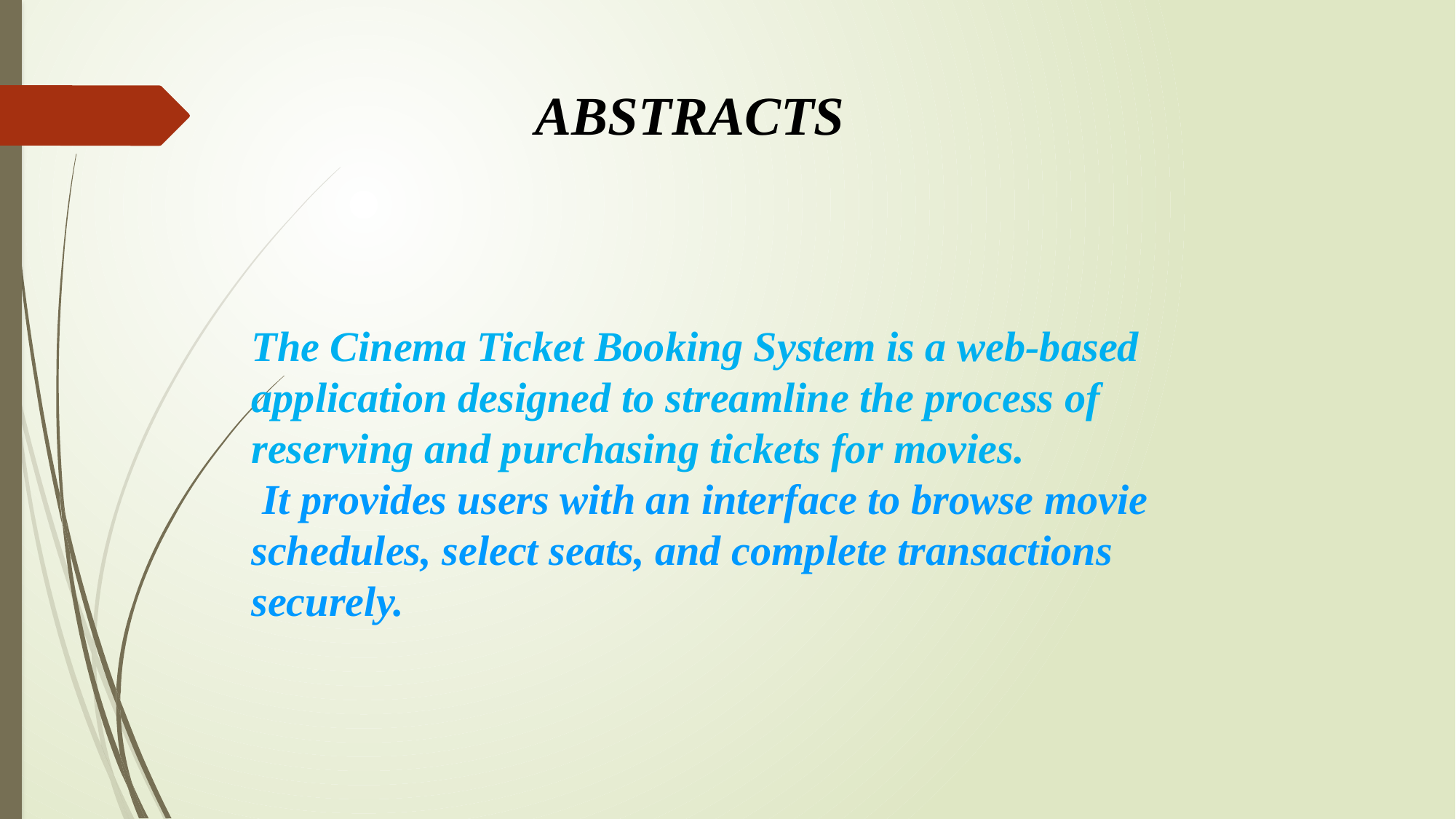

# ABSTRACTS

The Cinema Ticket Booking System is a web-based application designed to streamline the process of reserving and purchasing tickets for movies.
 It provides users with an interface to browse movie schedules, select seats, and complete transactions securely.